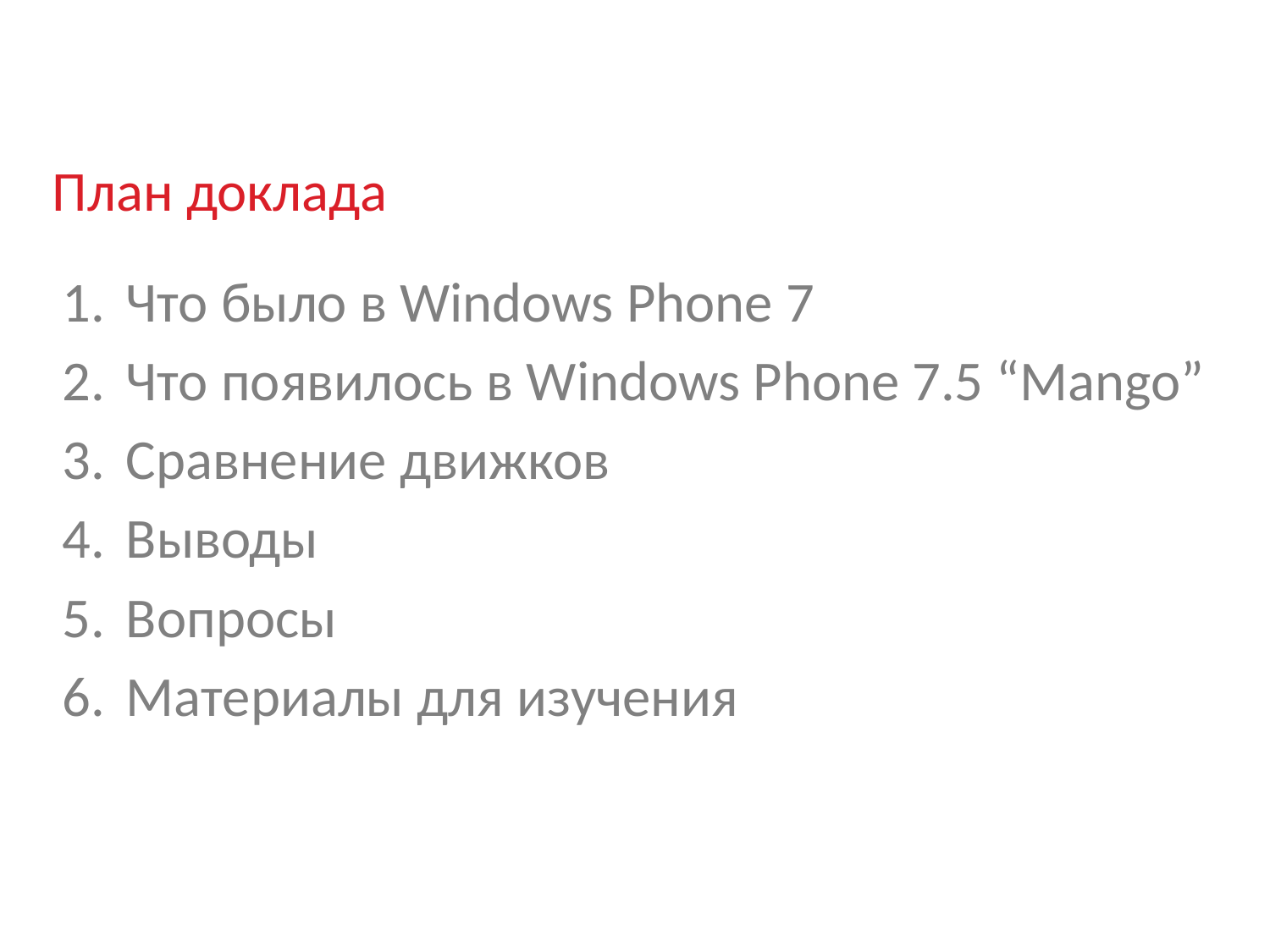

# План доклада
Что было в Windows Phone 7
Что появилось в Windows Phone 7.5 “Mango”
Сравнение движков
Выводы
Вопросы
Материалы для изучения